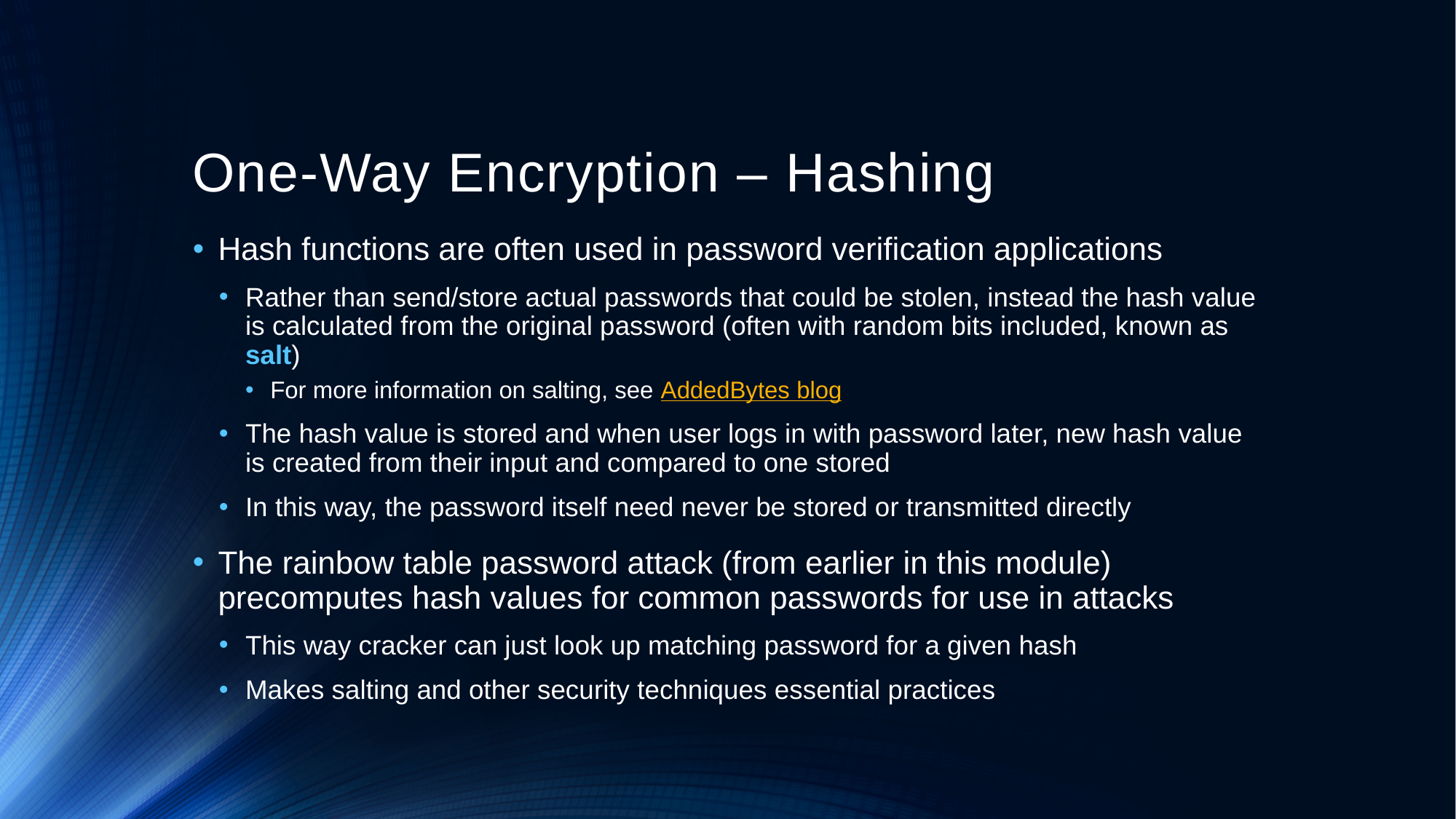

# One-Way Encryption – Hashing
Hash functions are often used in password verification applications
Rather than send/store actual passwords that could be stolen, instead the hash value is calculated from the original password (often with random bits included, known as salt)
For more information on salting, see AddedBytes blog
The hash value is stored and when user logs in with password later, new hash value is created from their input and compared to one stored
In this way, the password itself need never be stored or transmitted directly
The rainbow table password attack (from earlier in this module) precomputes hash values for common passwords for use in attacks
This way cracker can just look up matching password for a given hash
Makes salting and other security techniques essential practices